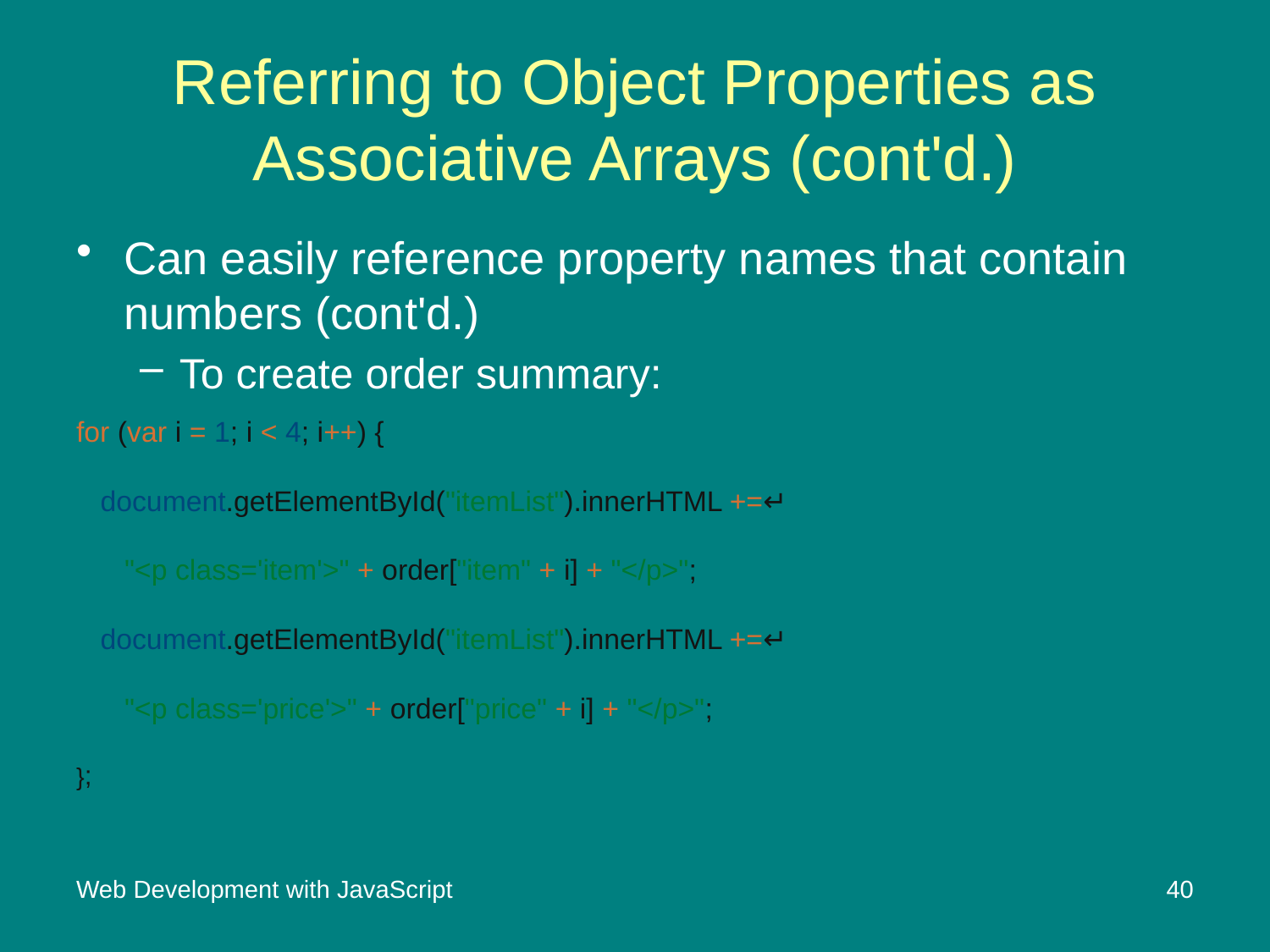

# Referring to Object Properties as Associative Arrays (cont'd.)
Can easily reference property names that contain numbers (cont'd.)
To create order summary:
for (var i = 1; i < 4; i++) {
   document.getElementById("itemList").innerHTML +=↵
      "<p class='item'>" + order["item" + i] + "</p>";
   document.getElementById("itemList").innerHTML +=↵
      "<p class='price'>" + order["price" + i] + "</p>";
};
Web Development with JavaScript
40